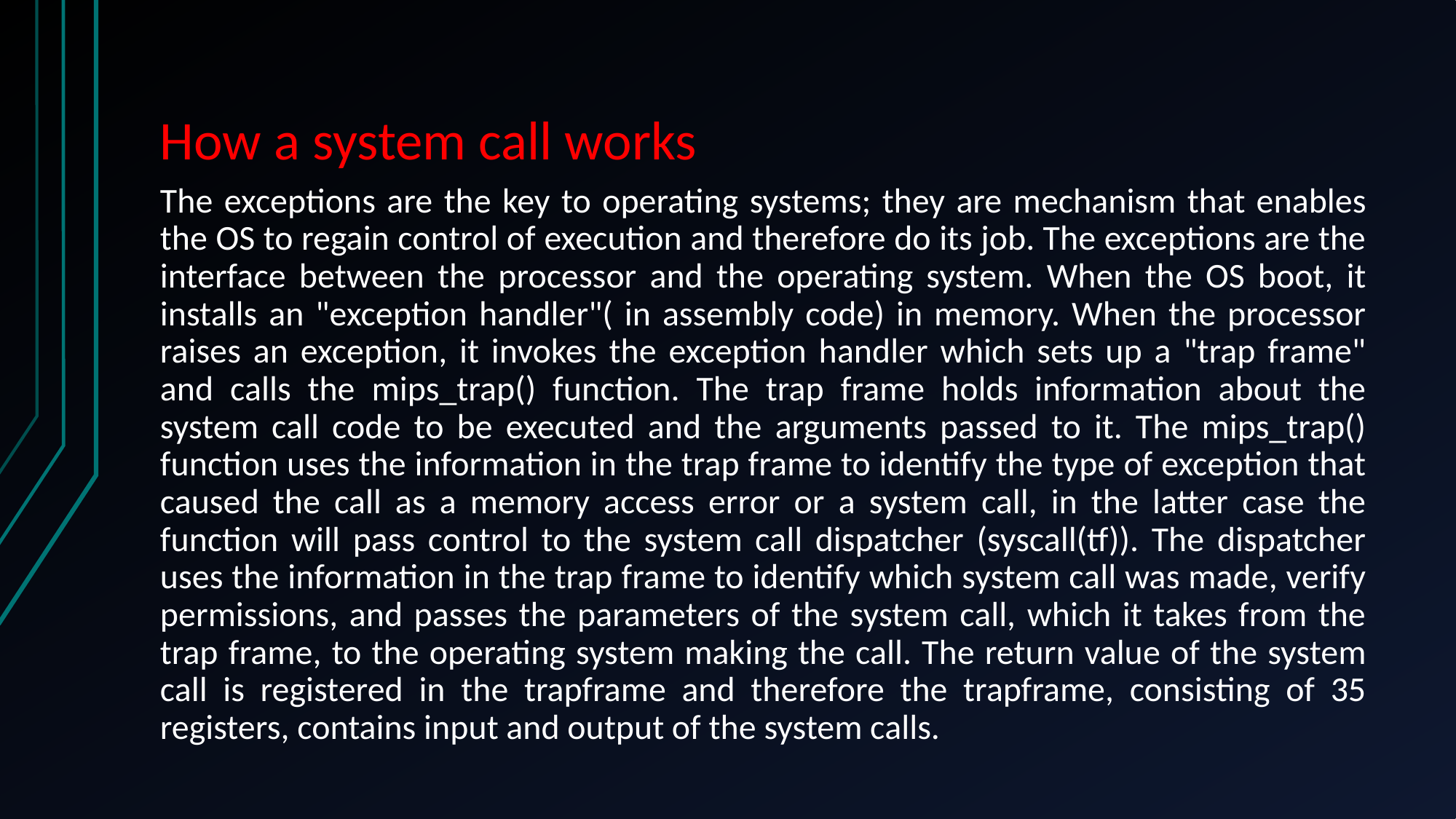

# How a system call works
The exceptions are the key to operating systems; they are mechanism that enables the OS to regain control of execution and therefore do its job. The exceptions are the interface between the processor and the operating system. When the OS boot, it installs an "exception handler"( in assembly code) in memory. When the processor raises an exception, it invokes the exception handler which sets up a "trap frame" and calls the mips_trap() function. The trap frame holds information about the system call code to be executed and the arguments passed to it. The mips_trap() function uses the information in the trap frame to identify the type of exception that caused the call as a memory access error or a system call, in the latter case the function will pass control to the system call dispatcher (syscall(tf)). The dispatcher uses the information in the trap frame to identify which system call was made, verify permissions, and passes the parameters of the system call, which it takes from the trap frame, to the operating system making the call. The return value of the system call is registered in the trapframe and therefore the trapframe, consisting of 35 registers, contains input and output of the system calls.